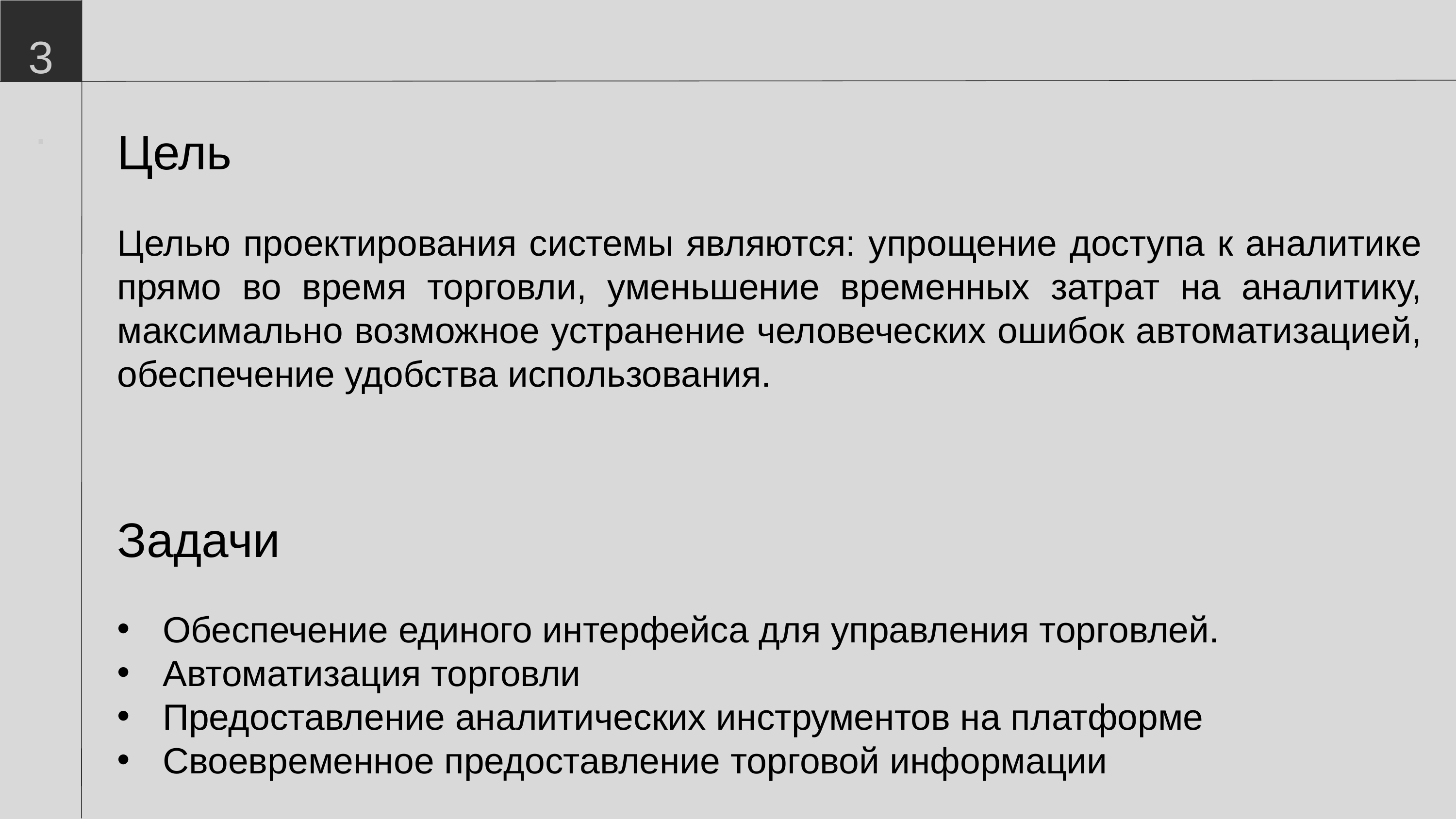

3.
Цель
Целью проектирования системы являются: упрощение доступа к аналитике прямо во время торговли, уменьшение временных затрат на аналитику, максимально возможное устранение человеческих ошибок автоматизацией, обеспечение удобства использования.
Задачи
Обеспечение единого интерфейса для управления торговлей.
Автоматизация торговли
Предоставление аналитических инструментов на платформе
Своевременное предоставление торговой информации